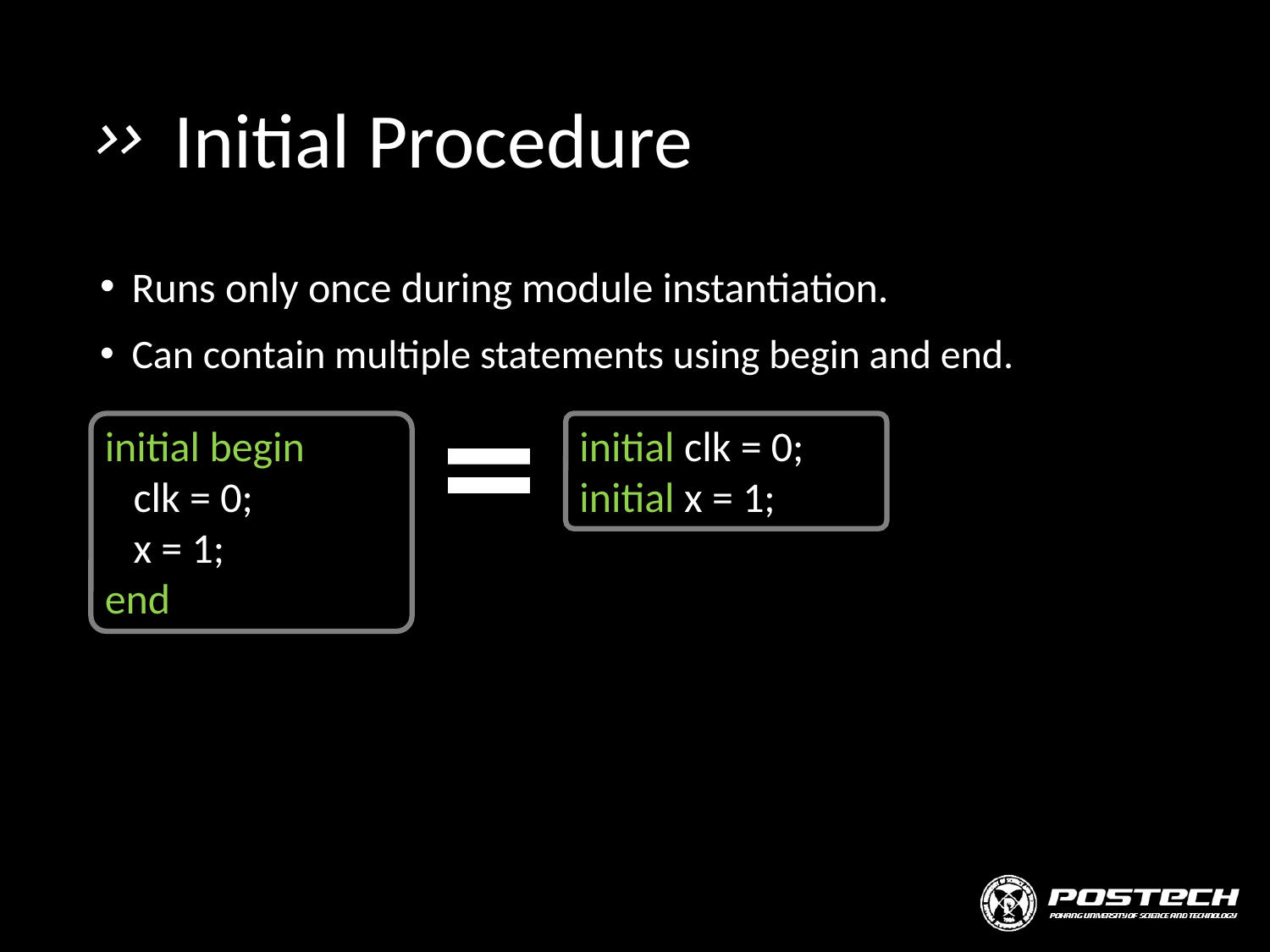

# Initial Procedure
Runs only once during module instantiation.
Can contain multiple statements using begin and end.

initial begin
   clk = 0;
   x = 1;
end
initial clk = 0;
initial x = 1;